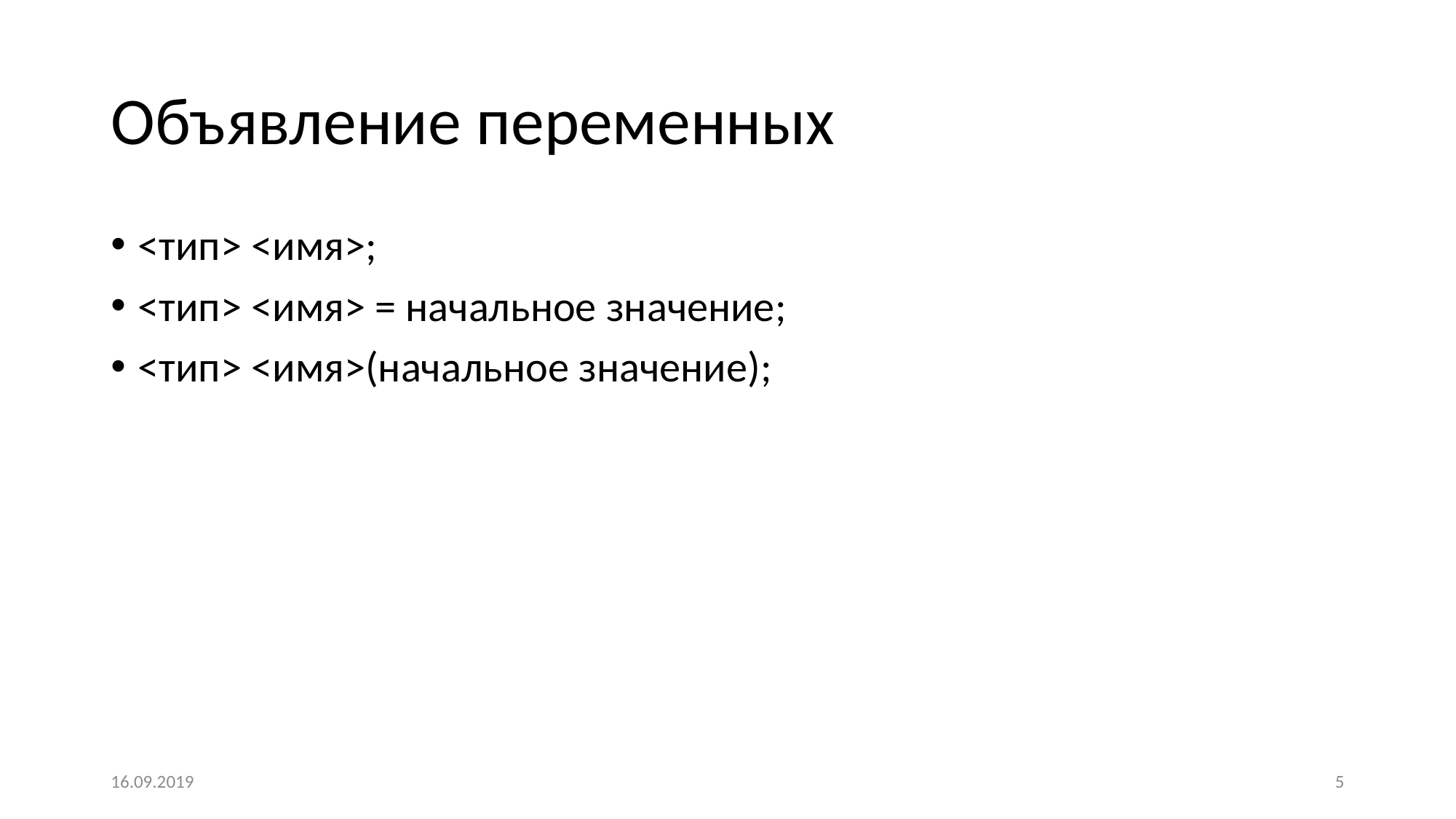

# Объявление переменных
<тип> <имя>;
<тип> <имя> = начальное значение;
<тип> <имя>(начальное значение);
16.09.2019
5